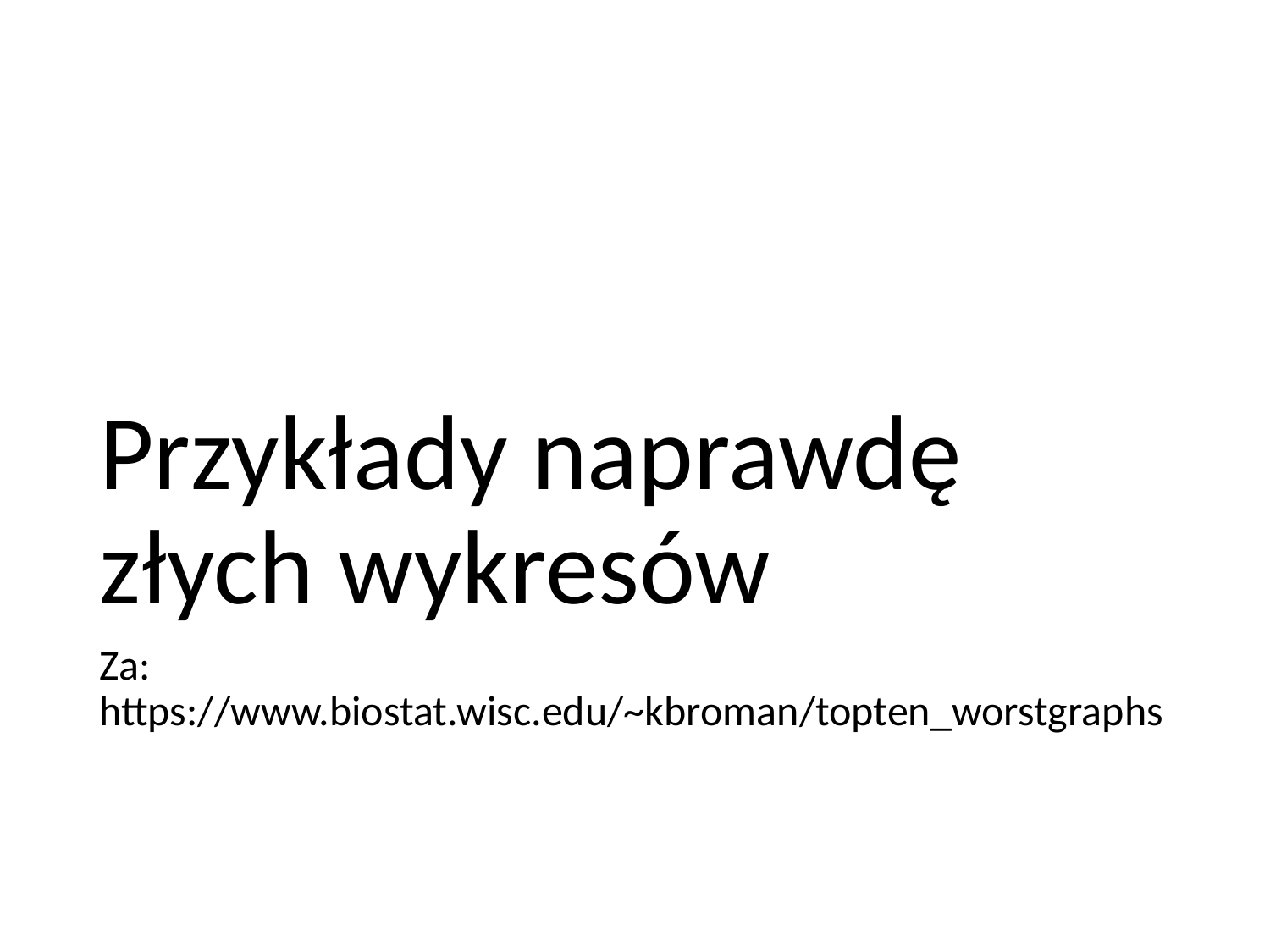

# Przykłady naprawdę złych wykresów
Za: https://www.biostat.wisc.edu/~kbroman/topten_worstgraphs